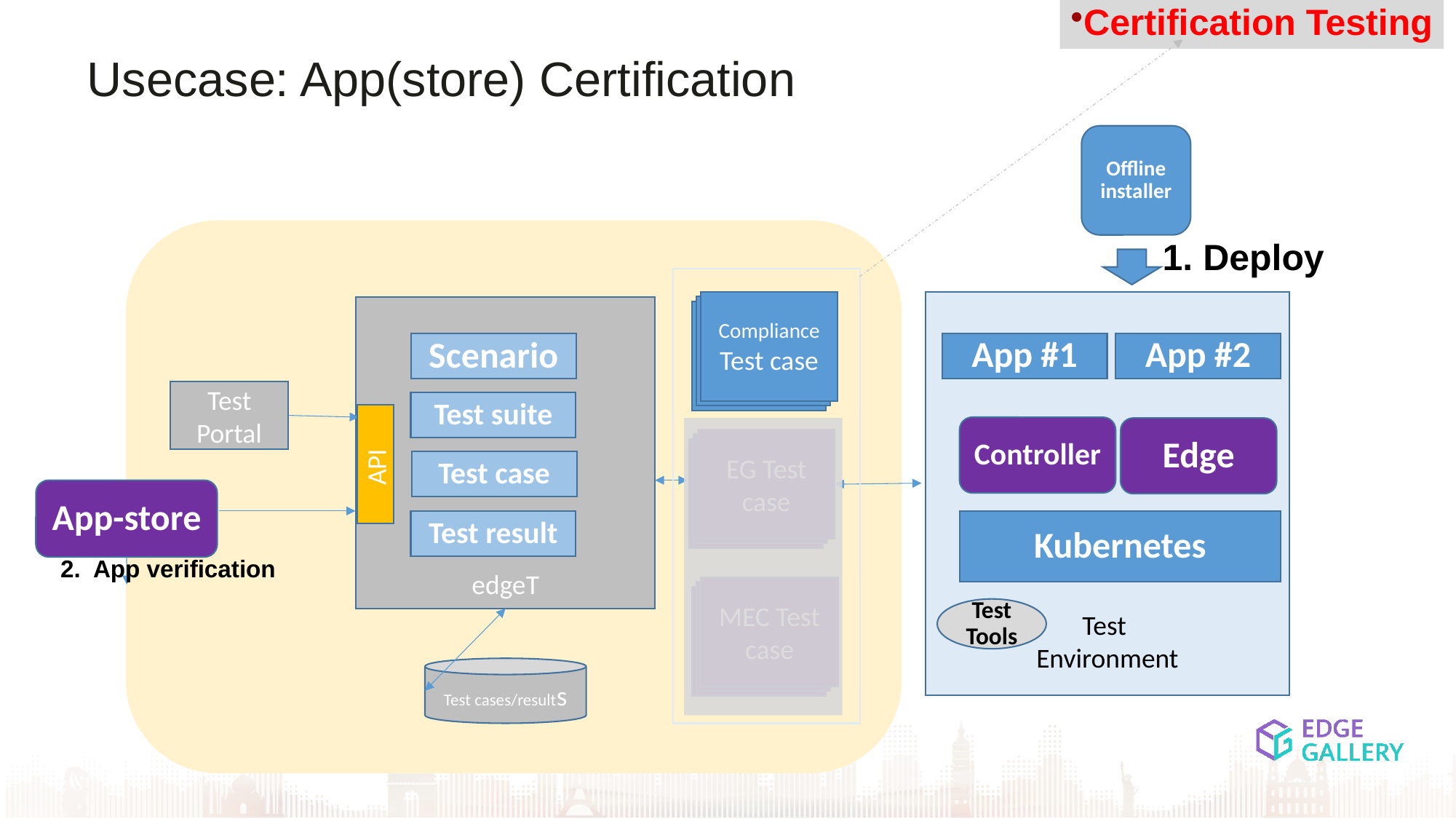

Certification Testing
Usecase: App(store) Certification
Offline installer

1. Deploy

Compliance
Test case

Test
Environment
App#1
Test case

edgeT
App#1
Test case
App #1
App #2
Scenario
Test
Portal
Test suite
Controller

Edge
EG Test case
App#1
Test case
App#1
Test case
API
Test case
App-store
Test result
Kubernetes
2.  App verification
MEC Test case
App#1
Test case
App#1
Test case
Test Tools
Test cases/results